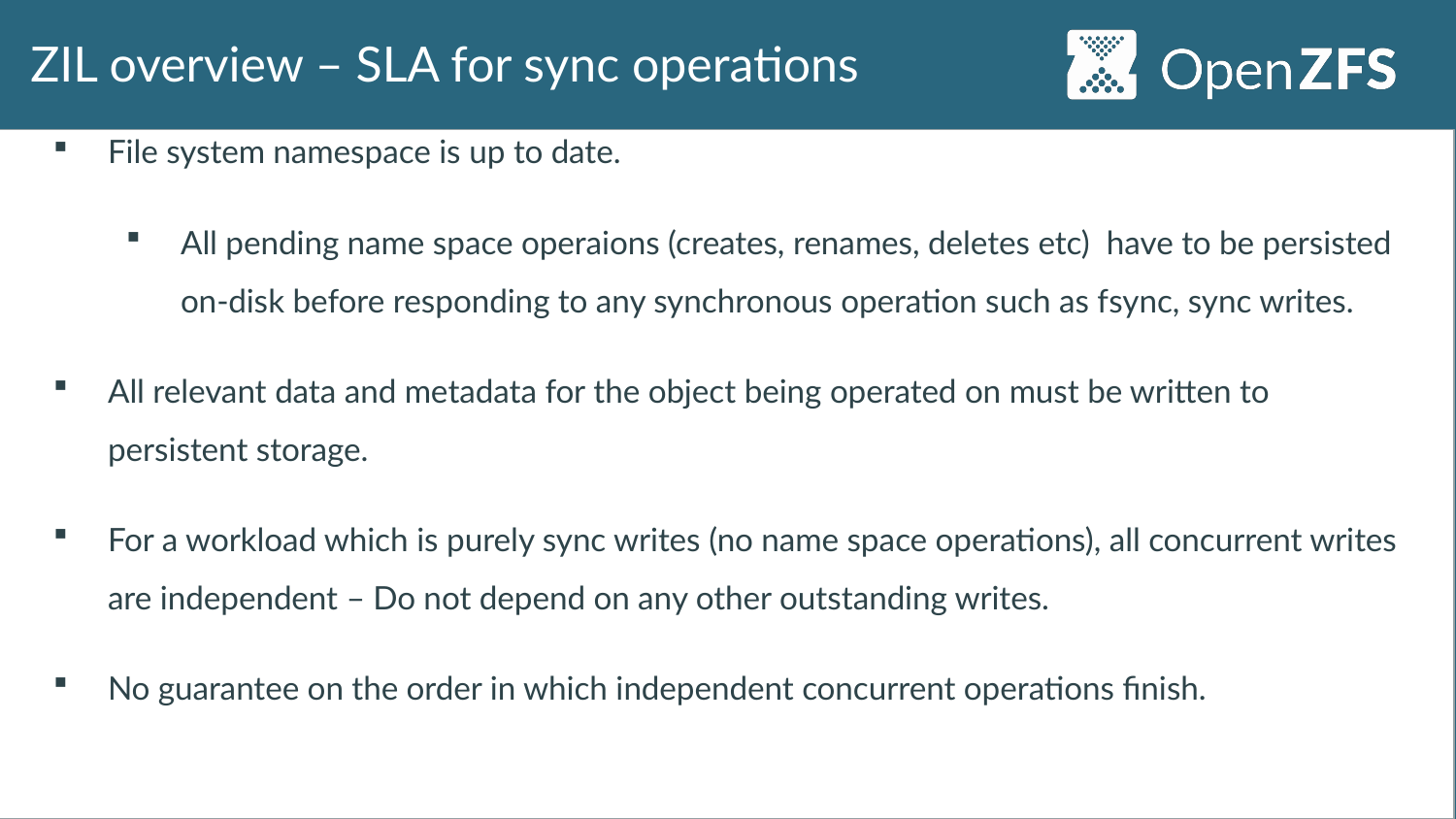

# ZIL overview – SLA for sync operations
File system namespace is up to date.
All pending name space operaions (creates, renames, deletes etc)  have to be persisted on-disk before responding to any synchronous operation such as fsync, sync writes.
All relevant data and metadata for the object being operated on must be written to persistent storage.
For a workload which is purely sync writes (no name space operations), all concurrent writes are independent – Do not depend on any other outstanding writes.
No guarantee on the order in which independent concurrent operations finish.

Optional separate vdev for persisting log entries (SLOG)
On-disk log entries are organized as a linked list
On a crash/power outage, log is replayed as part of importing the pool